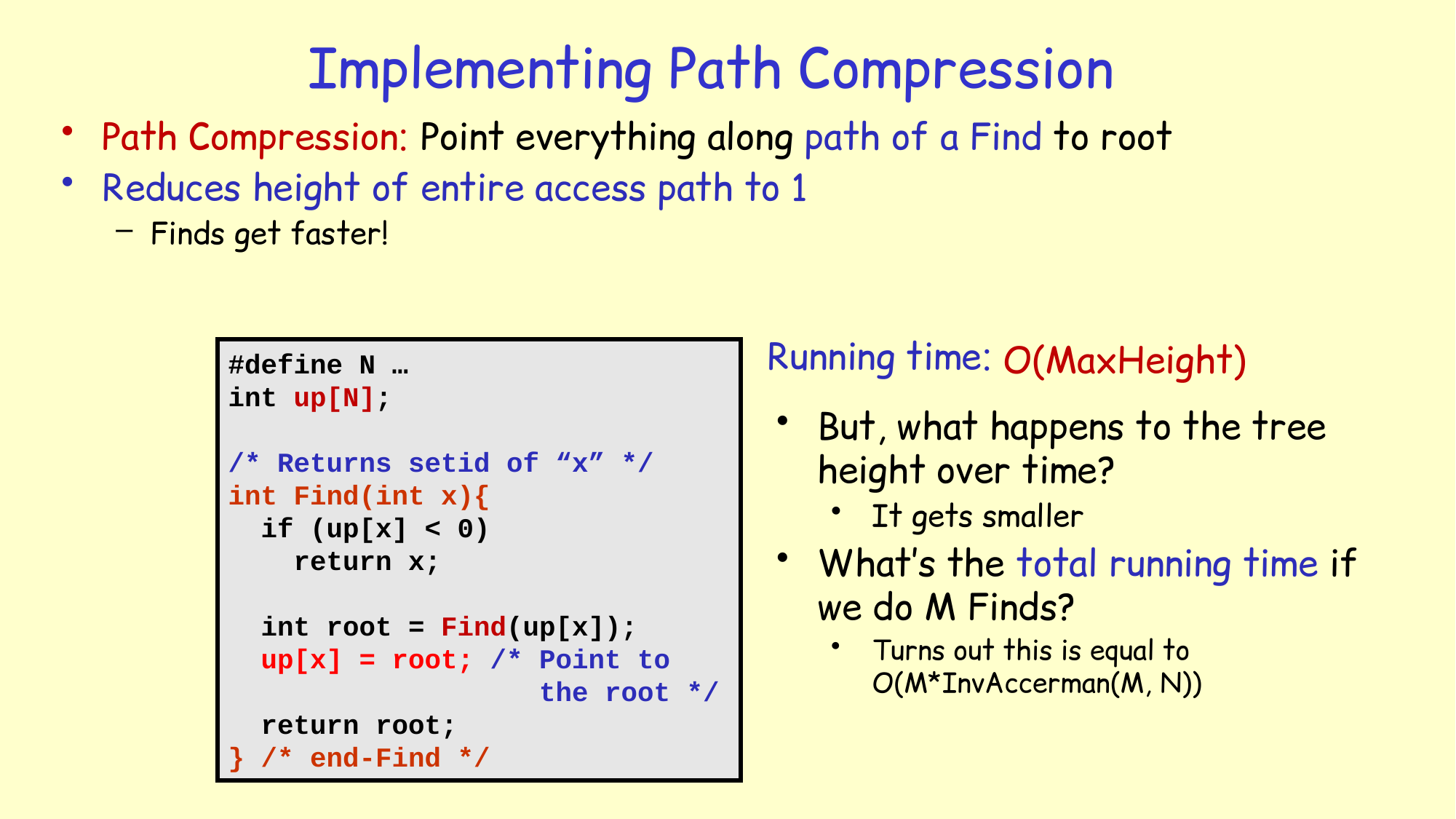

# Implementing Path Compression
Path Compression: Point everything along path of a Find to root
Reduces height of entire access path to 1
Finds get faster!
Running time:
O(MaxHeight)
#define N …
int up[N];

/* Returns setid of “x” */
int Find(int x){
  if (up[x] < 0)
    return x;

  int root = Find(up[x]);
  up[x] = root; /* Point to
                   the root */
  return root;
} /* end-Find */
But, what happens to the tree height over time?
It gets smaller
What’s the total running time if we do M Finds?
Turns out this is equal to O(M*InvAccerman(M, N))